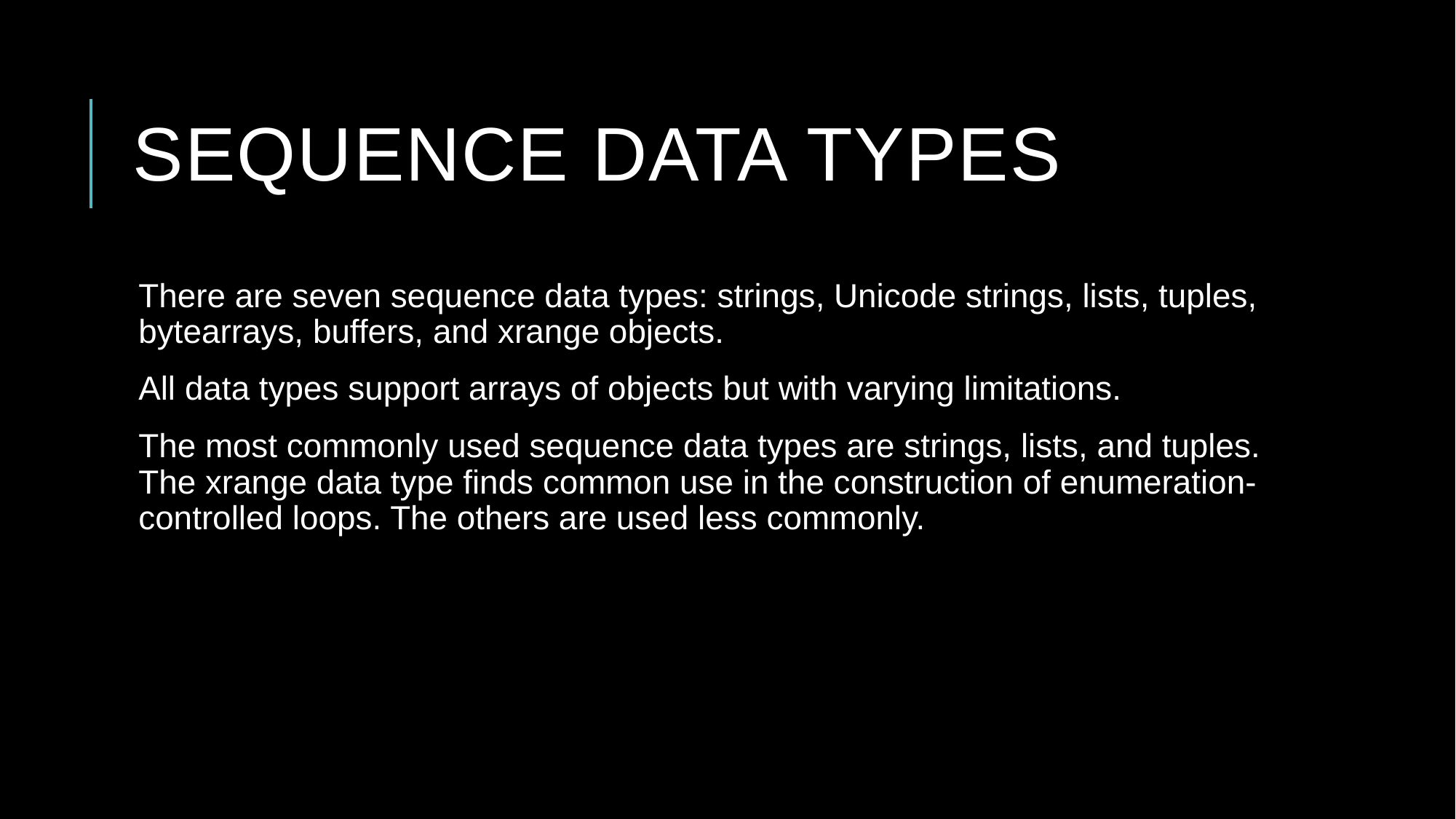

# Sequence data types
There are seven sequence data types: strings, Unicode strings, lists, tuples, bytearrays, buffers, and xrange objects.
All data types support arrays of objects but with varying limitations.
The most commonly used sequence data types are strings, lists, and tuples. The xrange data type finds common use in the construction of enumeration-controlled loops. The others are used less commonly.